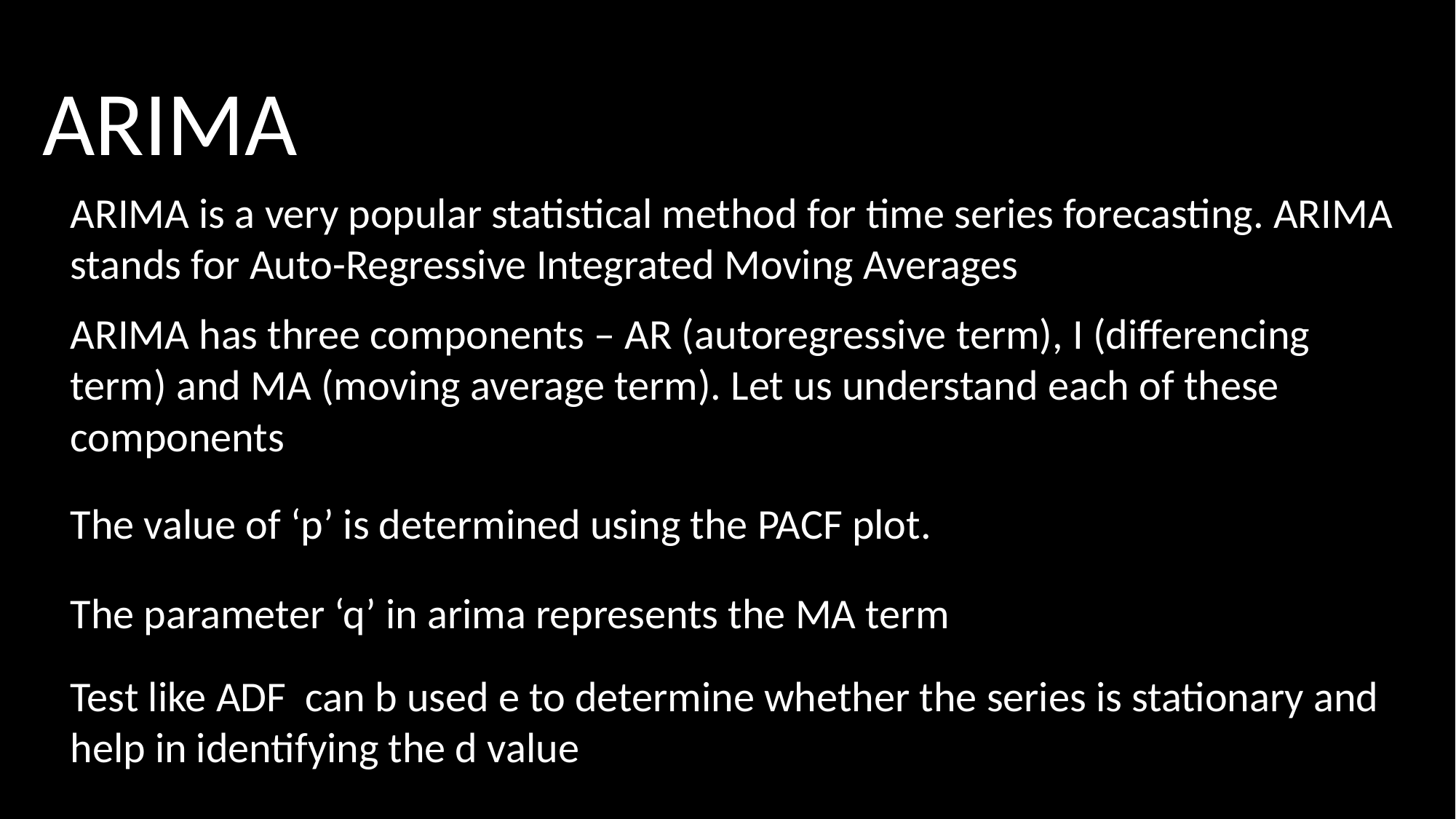

ARIMA
ARIMA is a very popular statistical method for time series forecasting. ARIMA stands for Auto-Regressive Integrated Moving Averages
ARIMA has three components – AR (autoregressive term), I (differencing term) and MA (moving average term). Let us understand each of these components
The value of ‘p’ is determined using the PACF plot.
The parameter ‘q’ in arima represents the MA term
Test like ADF  can b used e to determine whether the series is stationary and help in identifying the d value